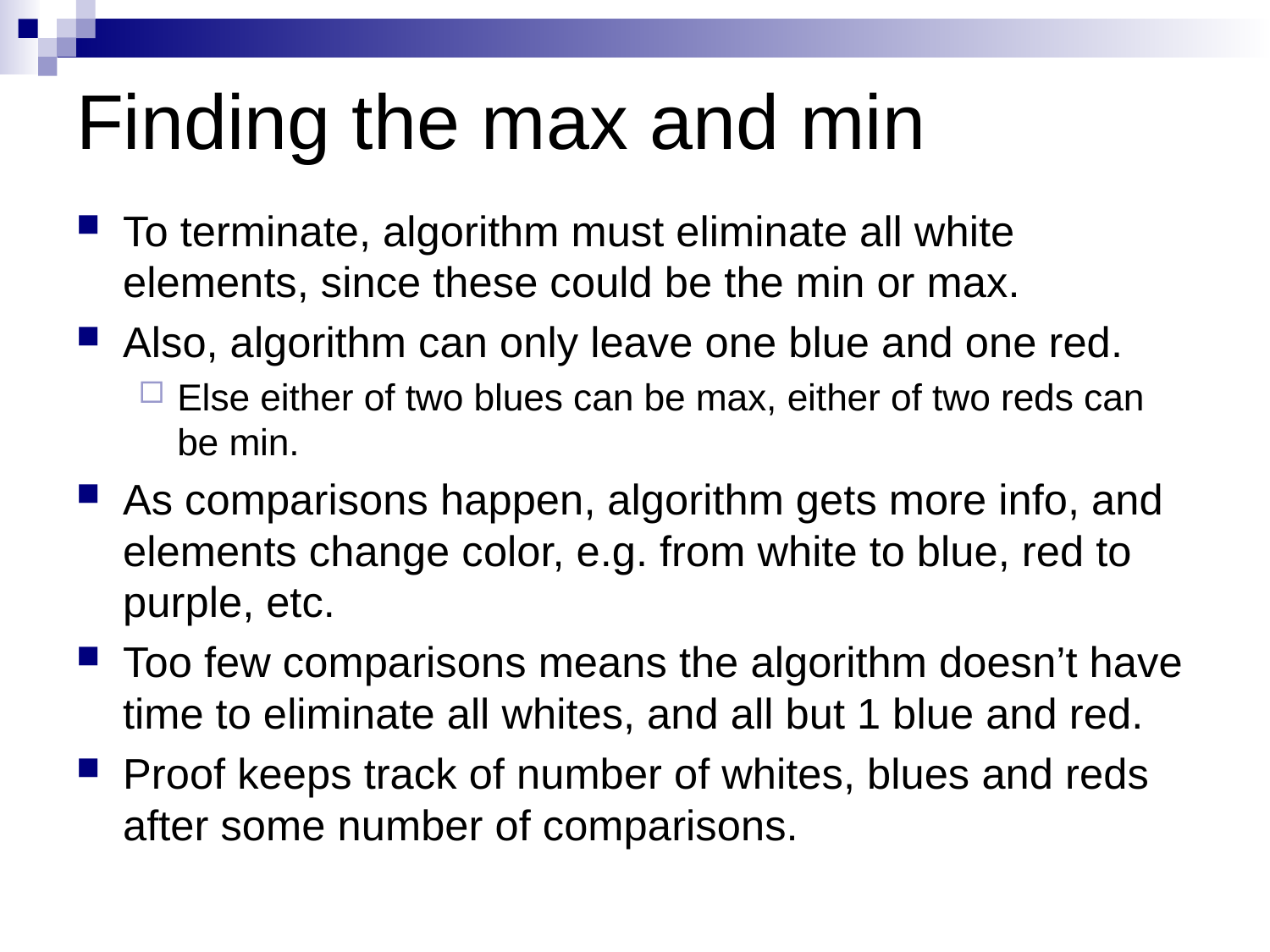

# Finding the max and min
To terminate, algorithm must eliminate all white elements, since these could be the min or max.
Also, algorithm can only leave one blue and one red.
Else either of two blues can be max, either of two reds can be min.
As comparisons happen, algorithm gets more info, and elements change color, e.g. from white to blue, red to purple, etc.
Too few comparisons means the algorithm doesn’t have time to eliminate all whites, and all but 1 blue and red.
Proof keeps track of number of whites, blues and reds after some number of comparisons.